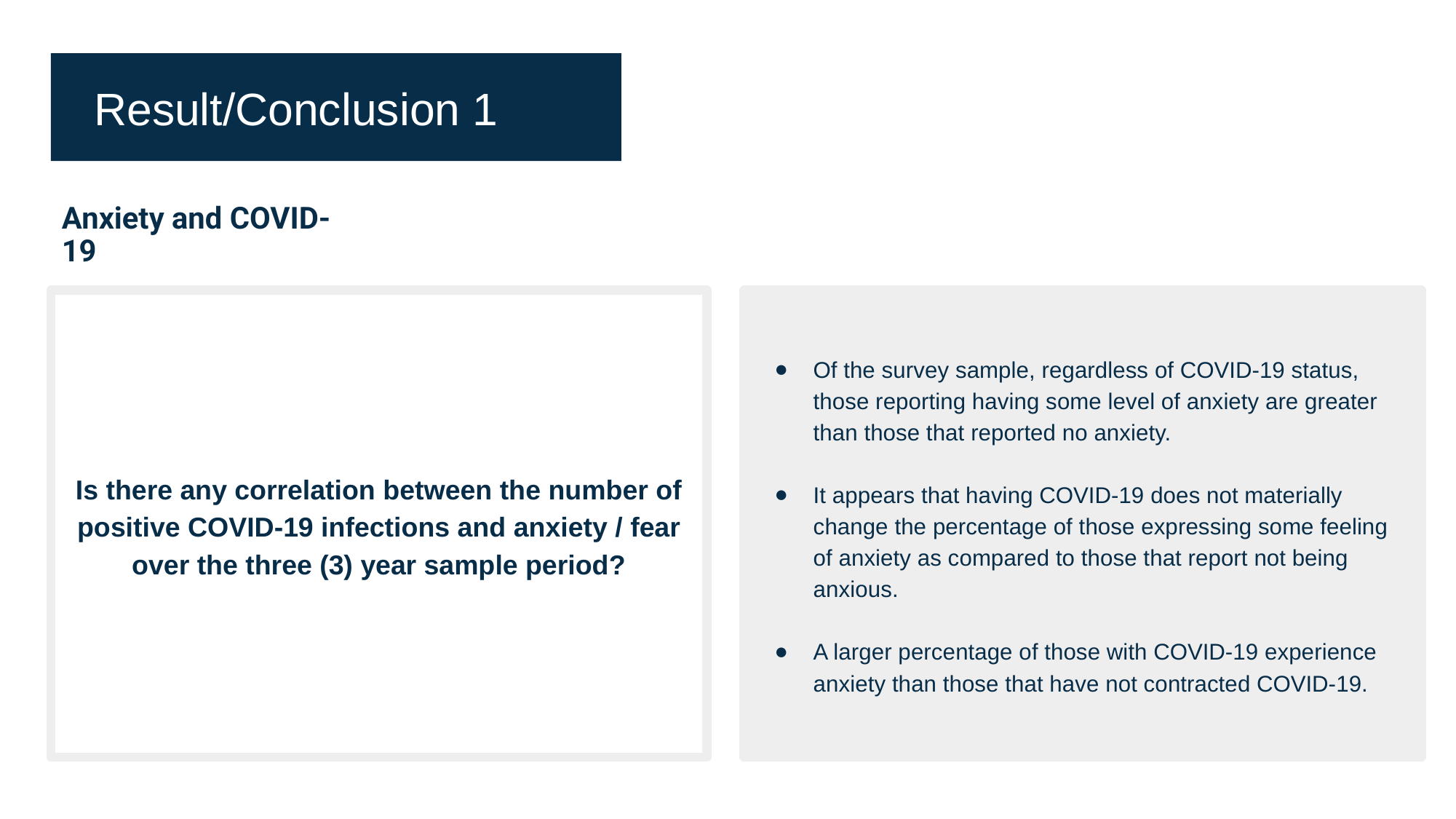

Result/Conclusion 1
Anxiety and COVID-19
Is there any correlation between the number of positive COVID-19 infections and anxiety / fear over the three (3) year sample period?
Of the survey sample, regardless of COVID-19 status, those reporting having some level of anxiety are greater than those that reported no anxiety.

It appears that having COVID-19 does not materially change the percentage of those expressing some feeling of anxiety as compared to those that report not being anxious.

A larger percentage of those with COVID-19 experience anxiety than those that have not contracted COVID-19.